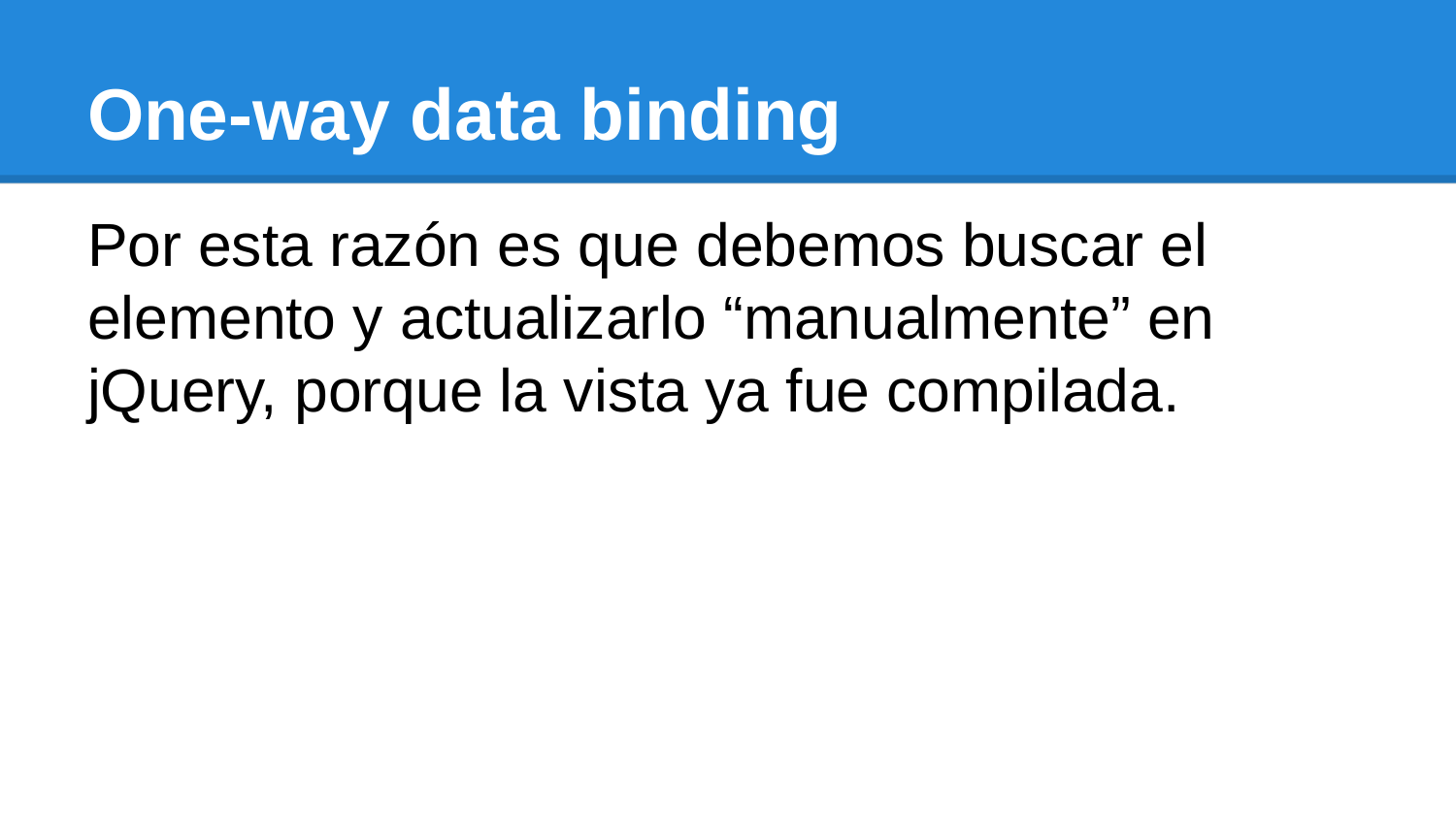

# One-way data binding
Por esta razón es que debemos buscar el elemento y actualizarlo “manualmente” en jQuery, porque la vista ya fue compilada.